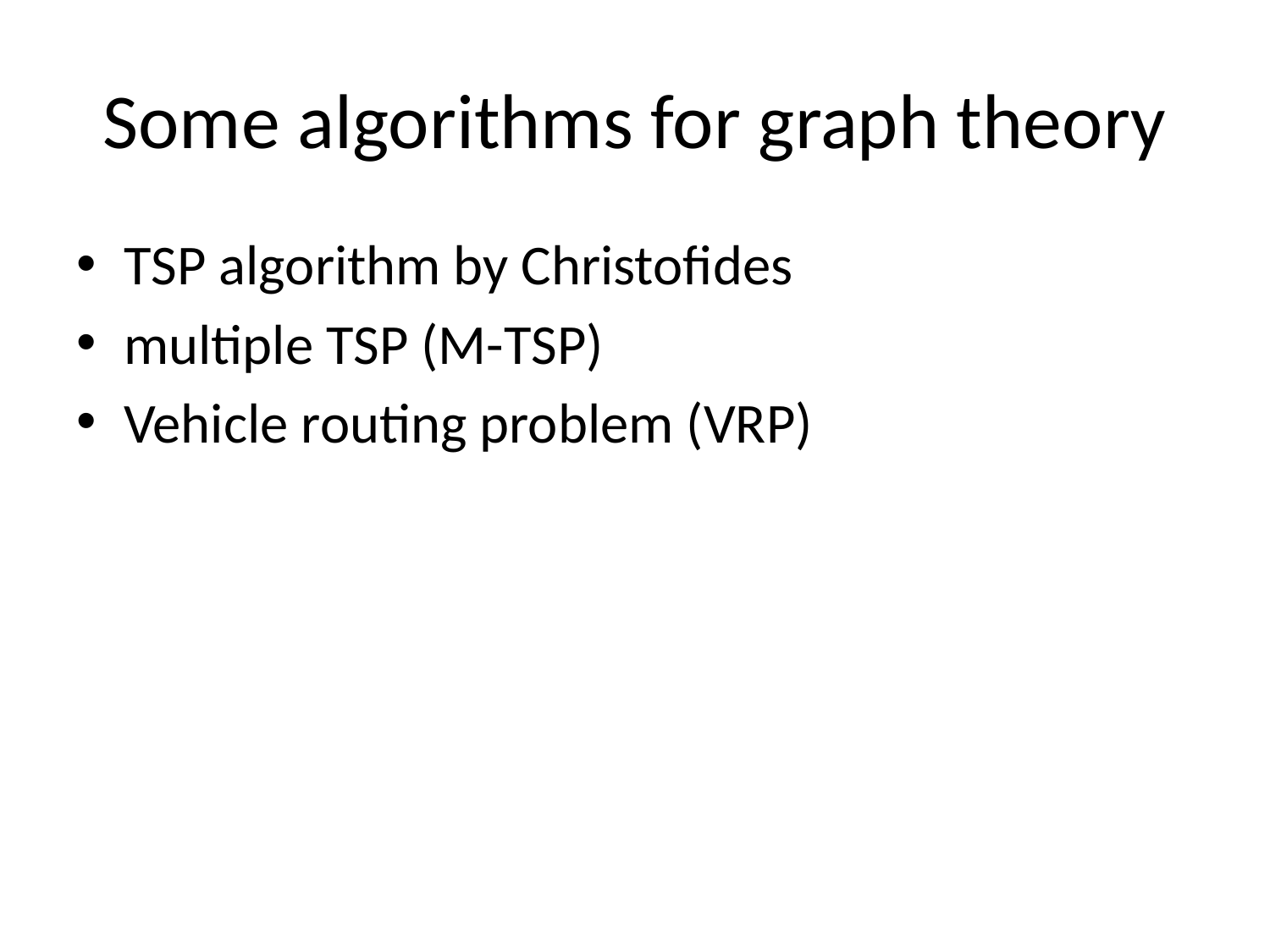

# Some algorithms for graph theory
TSP algorithm by Christofides
multiple TSP (M-TSP)
Vehicle routing problem (VRP)